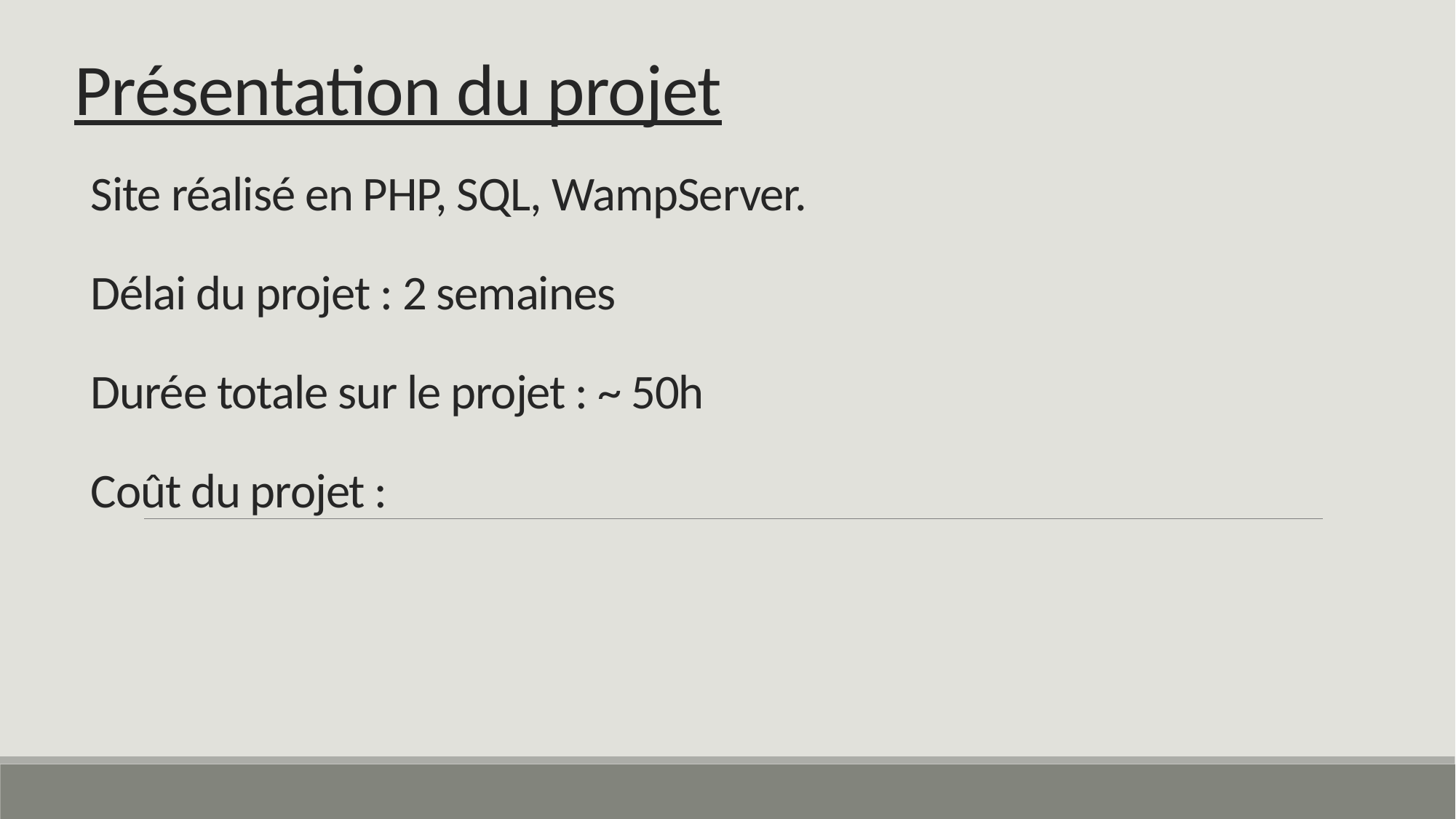

Présentation du projet

Site réalisé en PHP, SQL, WampServer.

Délai du projet : 2 semaines

Durée totale sur le projet : ~ 50h

Coût du projet :